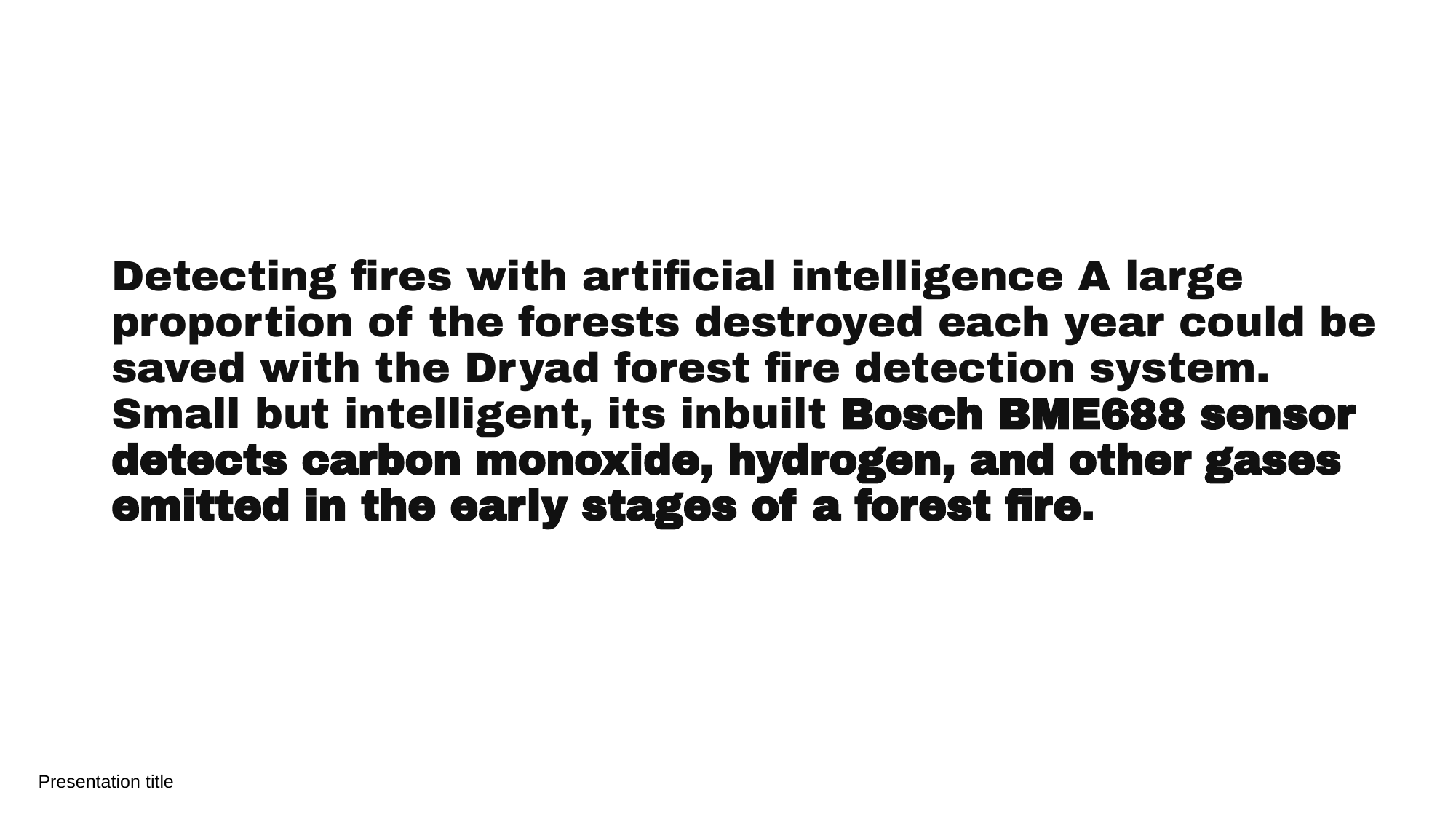

Detecting fires with artificial intelligence A large proportion of the forests destroyed each year could be saved with the Dryad forest fire detection system. Small but intelligent, its inbuilt Bosch BME688 sensor detects carbon monoxide, hydrogen, and other gases emitted in the early stages of a forest fire.
Presentation title
17